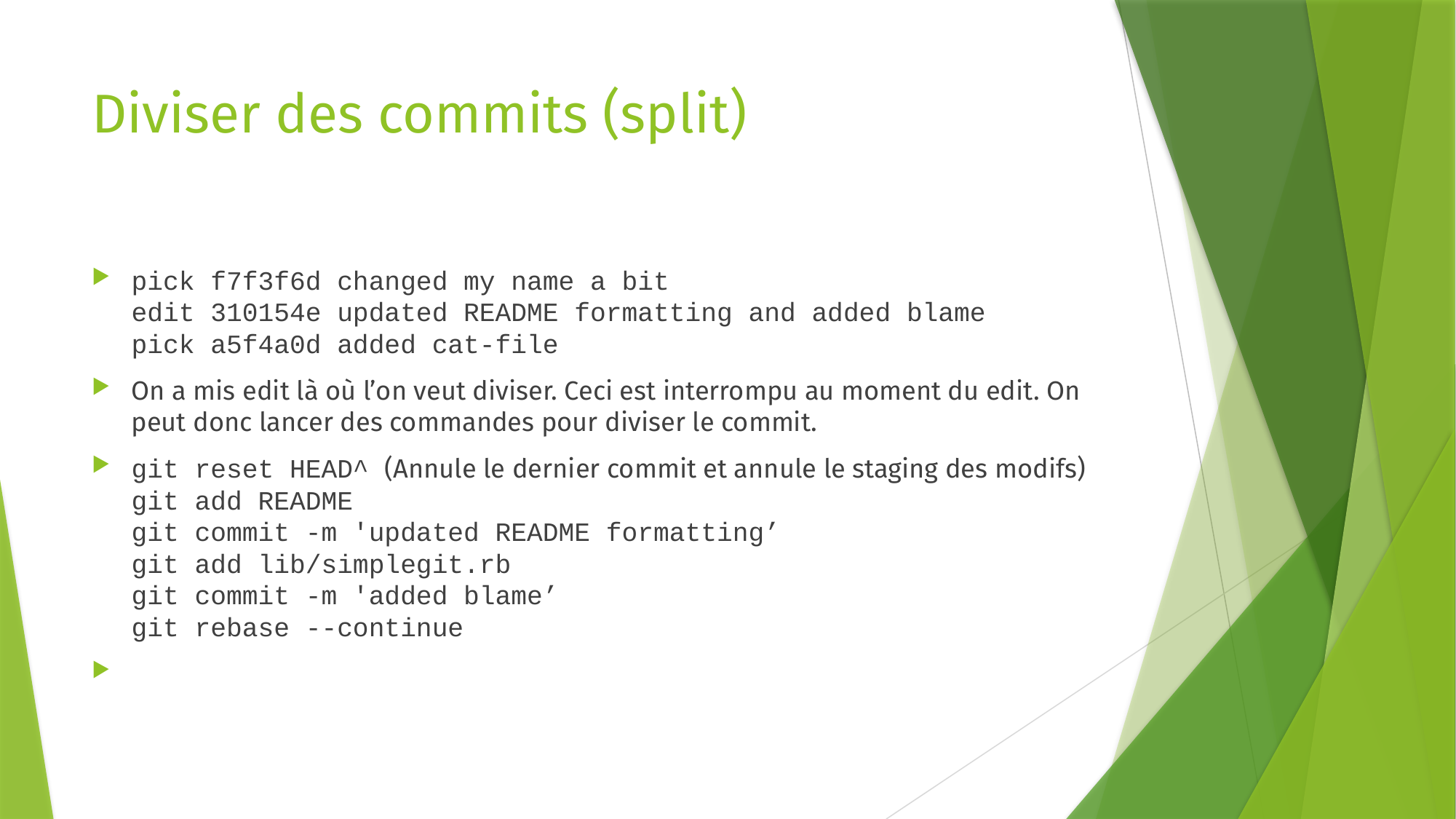

# Diviser des commits (split)
pick f7f3f6d changed my name a bit
edit 310154e updated README formatting and added blame
pick a5f4a0d added cat-file
On a mis edit là où l’on veut diviser. Ceci est interrompu au moment du edit. On peut donc lancer des commandes pour diviser le commit.
git reset HEAD^ (Annule le dernier commit et annule le staging des modifs)
git add README
git commit -m 'updated README formatting’
git add lib/simplegit.rb
git commit -m 'added blame’
git rebase --continue